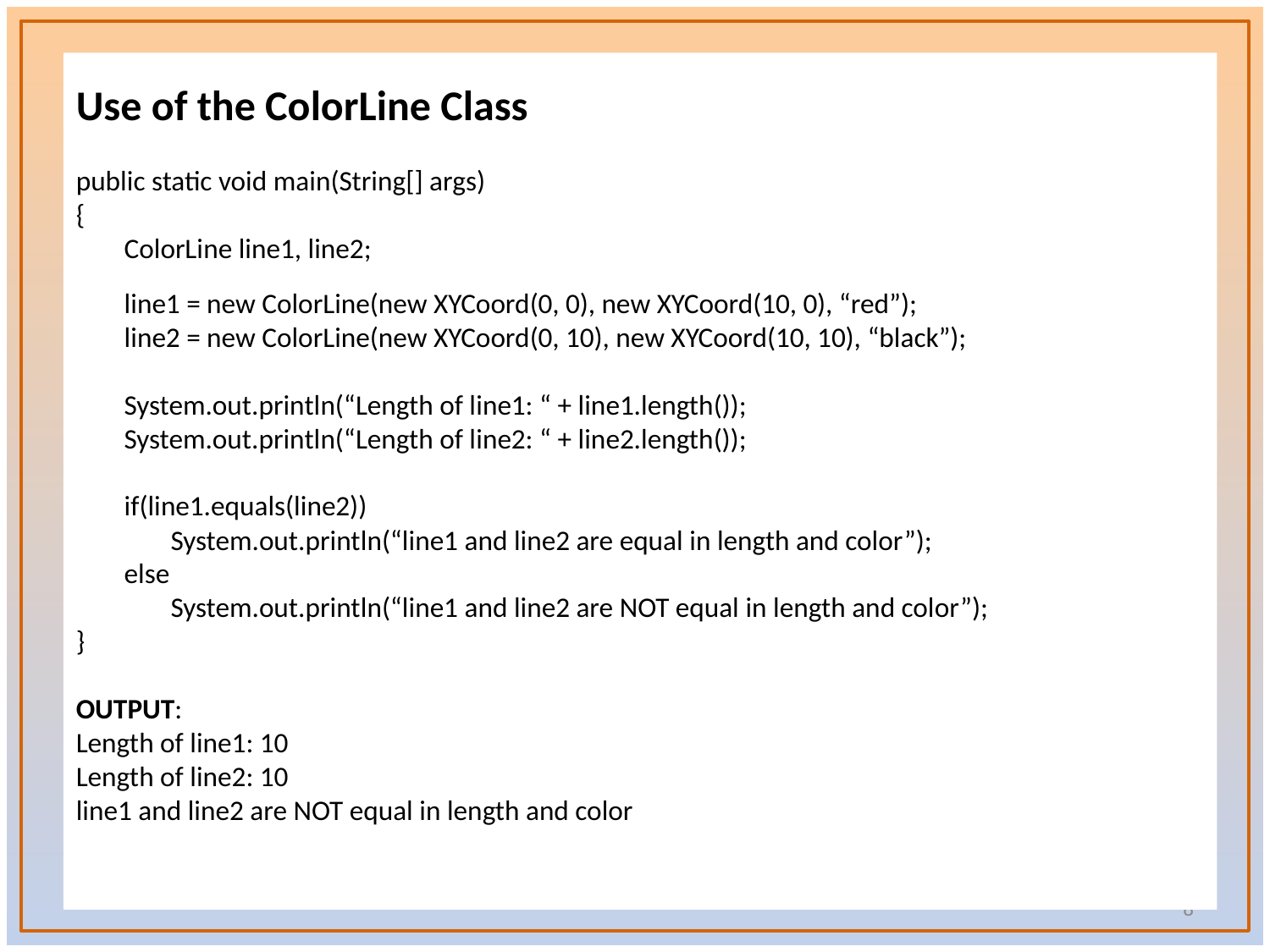

Use of the ColorLine Class

public static void main(String[] args)
{
	ColorLine line1, line2;

	line1 = new ColorLine(new XYCoord(0, 0), new XYCoord(10, 0), “red”);
	line2 = new ColorLine(new XYCoord(0, 10), new XYCoord(10, 10), “black”);

	System.out.println(“Length of line1: “ + line1.length());
	System.out.println(“Length of line2: “ + line2.length());

	if(line1.equals(line2))
		System.out.println(“line1 and line2 are equal in length and color”);
	else
		System.out.println(“line1 and line2 are NOT equal in length and color”);
}

OUTPUT:
Length of line1: 10
Length of line2: 10
line1 and line2 are NOT equal in length and color

8